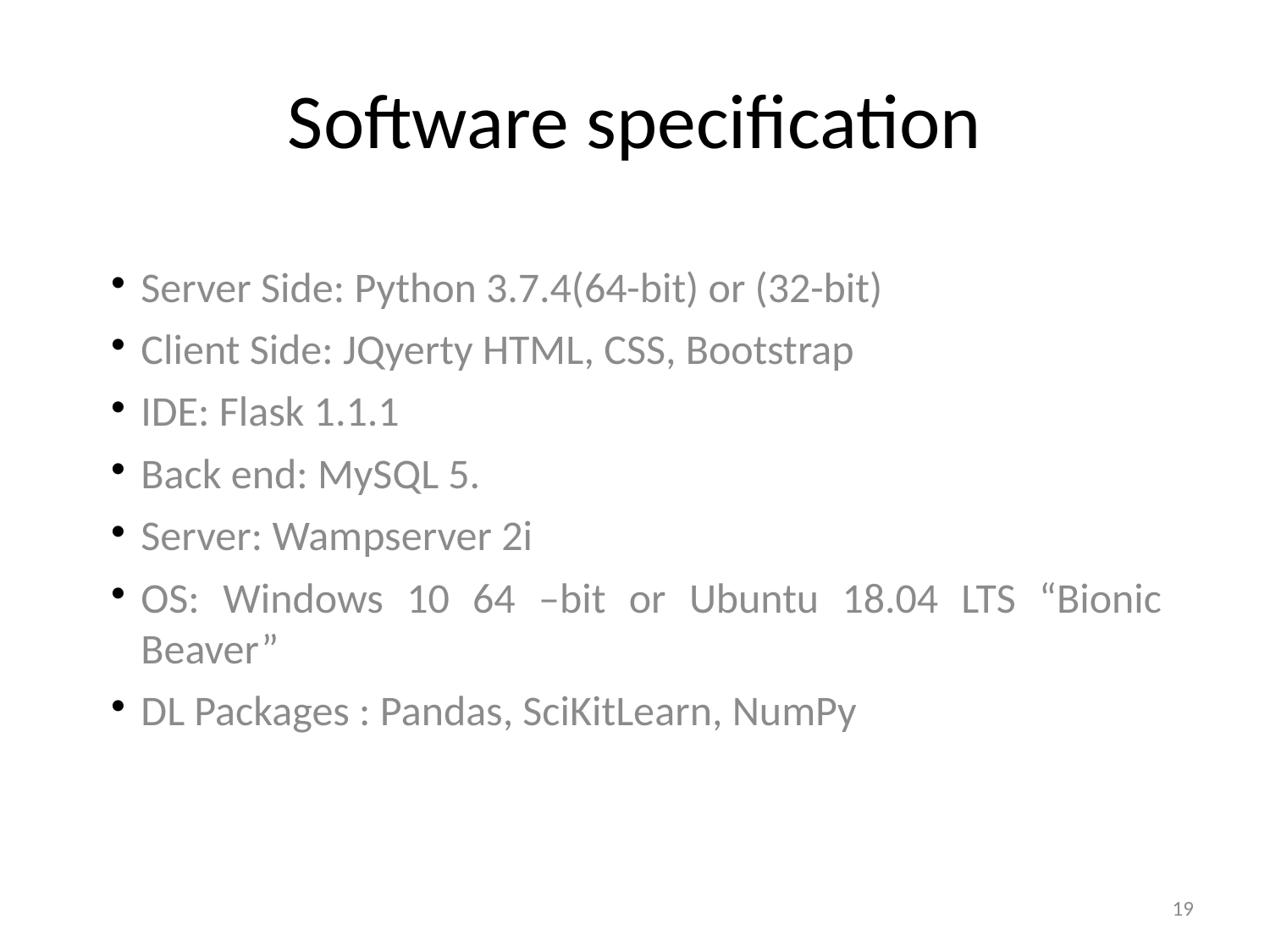

Software specification
Server Side: Python 3.7.4(64-bit) or (32-bit)
Client Side: JQyerty HTML, CSS, Bootstrap
IDE: Flask 1.1.1
Back end: MySQL 5.
Server: Wampserver 2i
OS: Windows 10 64 –bit or Ubuntu 18.04 LTS “Bionic Beaver”
DL Packages : Pandas, SciKitLearn, NumPy
19